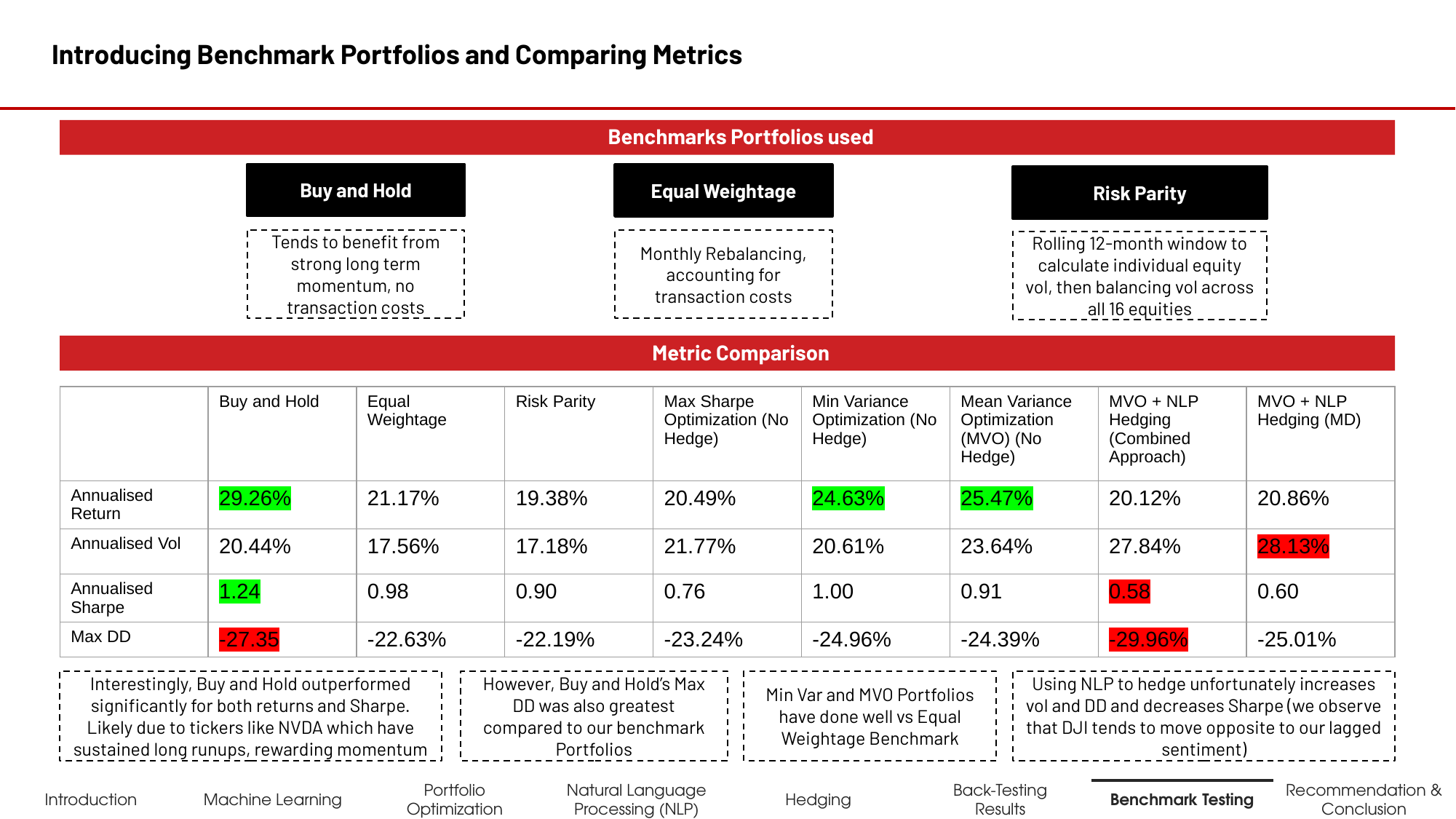

Introducing Benchmark Portfolios and Comparing Metrics
Benchmarks Portfolios used
Buy and Hold
Equal Weightage
Risk Parity
Tends to benefit from strong long term momentum, no transaction costs
Monthly Rebalancing, accounting for transaction costs
Rolling 12-month window to calculate individual equity vol, then balancing vol across all 16 equities
Metric Comparison
|  | Buy and Hold | Equal Weightage | Risk Parity | Max Sharpe Optimization (No Hedge) | Min Variance Optimization (No Hedge) | Mean Variance Optimization (MVO) (No Hedge) | MVO + NLP Hedging (Combined Approach) | MVO + NLP Hedging (MD) |
| --- | --- | --- | --- | --- | --- | --- | --- | --- |
| Annualised Return | 29.26% | 21.17% | 19.38% | 20.49% | 24.63% | 25.47% | 20.12% | 20.86% |
| Annualised Vol | 20.44% | 17.56% | 17.18% | 21.77% | 20.61% | 23.64% | 27.84% | 28.13% |
| Annualised Sharpe | 1.24 | 0.98 | 0.90 | 0.76 | 1.00 | 0.91 | 0.58 | 0.60 |
| Max DD | -27.35 | -22.63% | -22.19% | -23.24% | -24.96% | -24.39% | -29.96% | -25.01% |
Interestingly, Buy and Hold outperformed significantly for both returns and Sharpe. Likely due to tickers like NVDA which have sustained long runups, rewarding momentum
However, Buy and Hold’s Max DD was also greatest compared to our benchmark Portfolios
Min Var and MVO Portfolios have done well vs Equal Weightage Benchmark
Using NLP to hedge unfortunately increases vol and DD and decreases Sharpe (we observe that DJI tends to move opposite to our lagged sentiment)